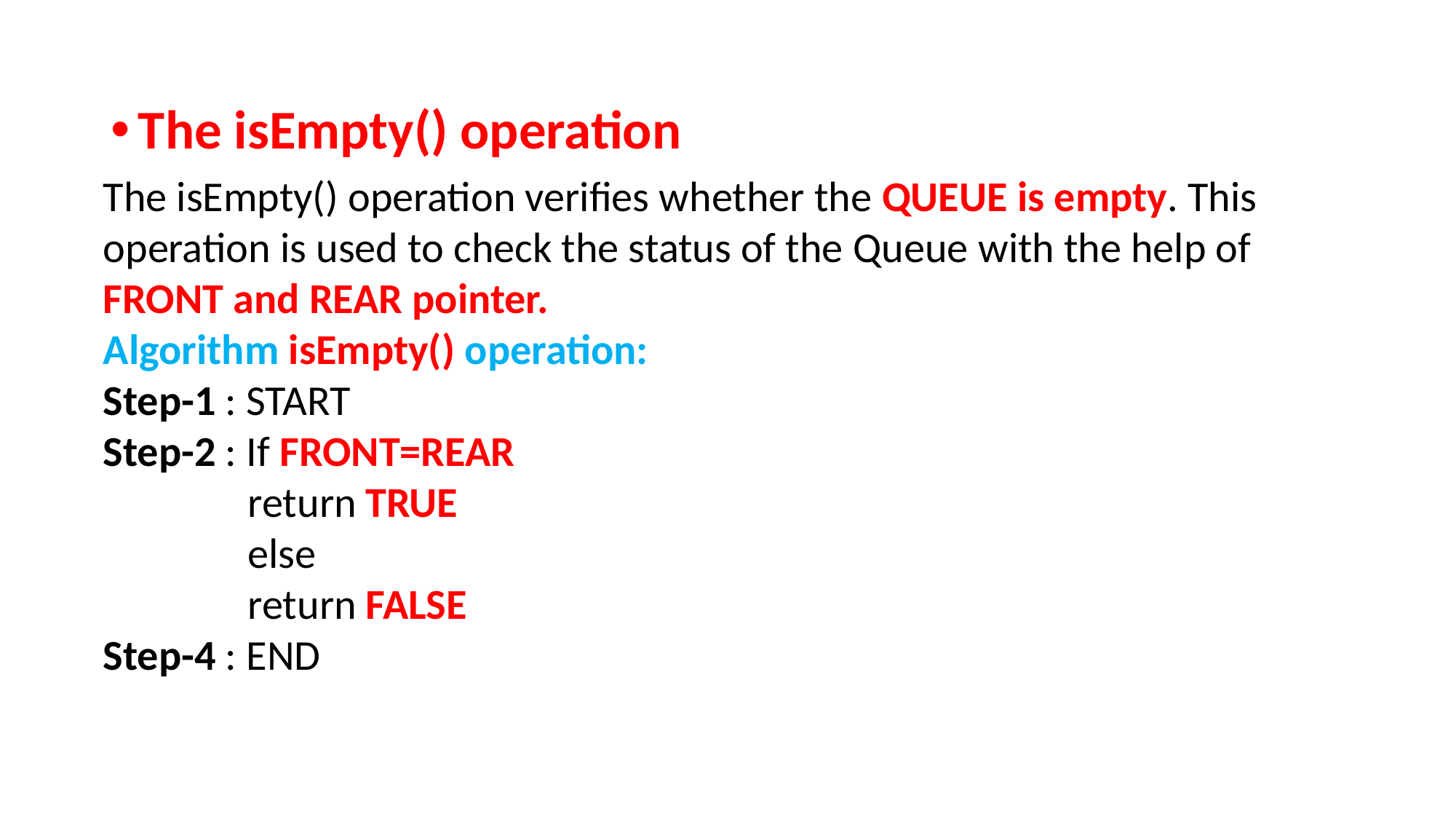

The isEmpty() operation

The isEmpty() operation verifies whether the QUEUE is empty. This operation is used to check the status of the Queue with the help of FRONT and REAR pointer.
Algorithm isEmpty() operation:
Step-1 : START
Step-2 : If FRONT=REAR
               return TRUE
               else
               return FALSE
Step-4 : END